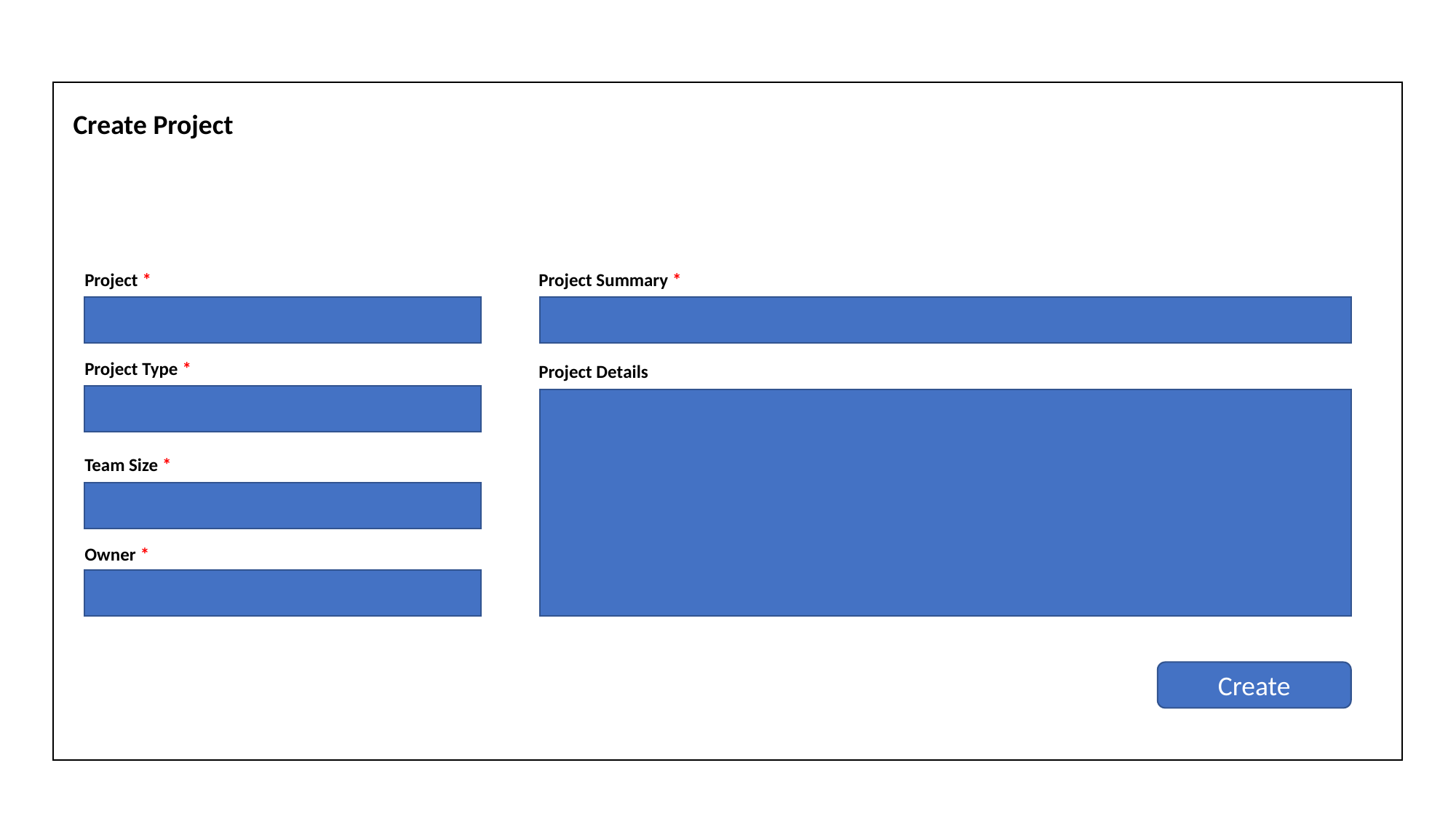

Create Project
Project *
Project Summary *

Project Type *
Project Details

Team Size *

Owner *

Create